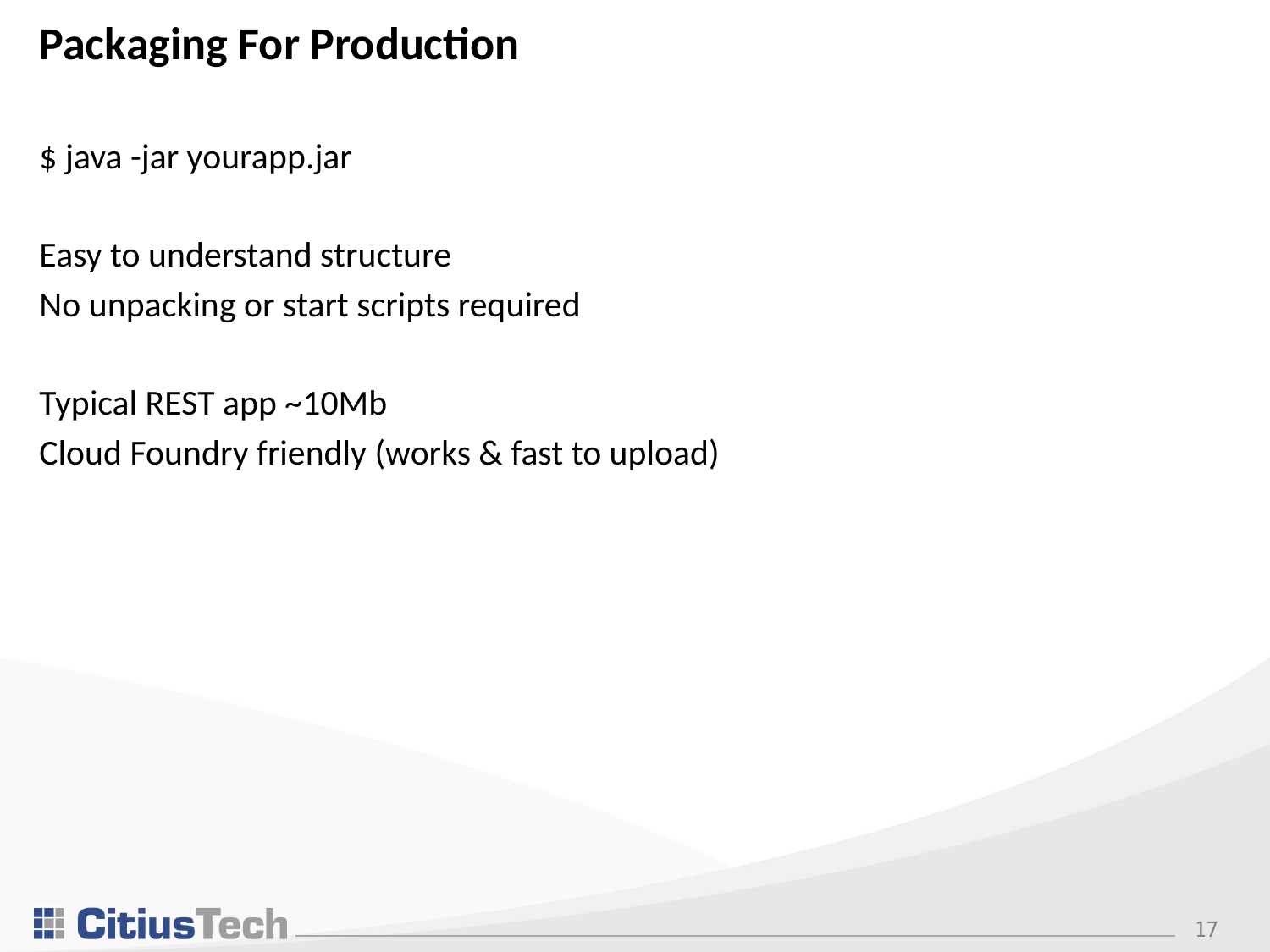

# Packaging For Production
$ java -jar yourapp.jar

Easy to understand structure
No unpacking or start scripts required

Typical REST app ~10Mb
Cloud Foundry friendly (works & fast to upload)